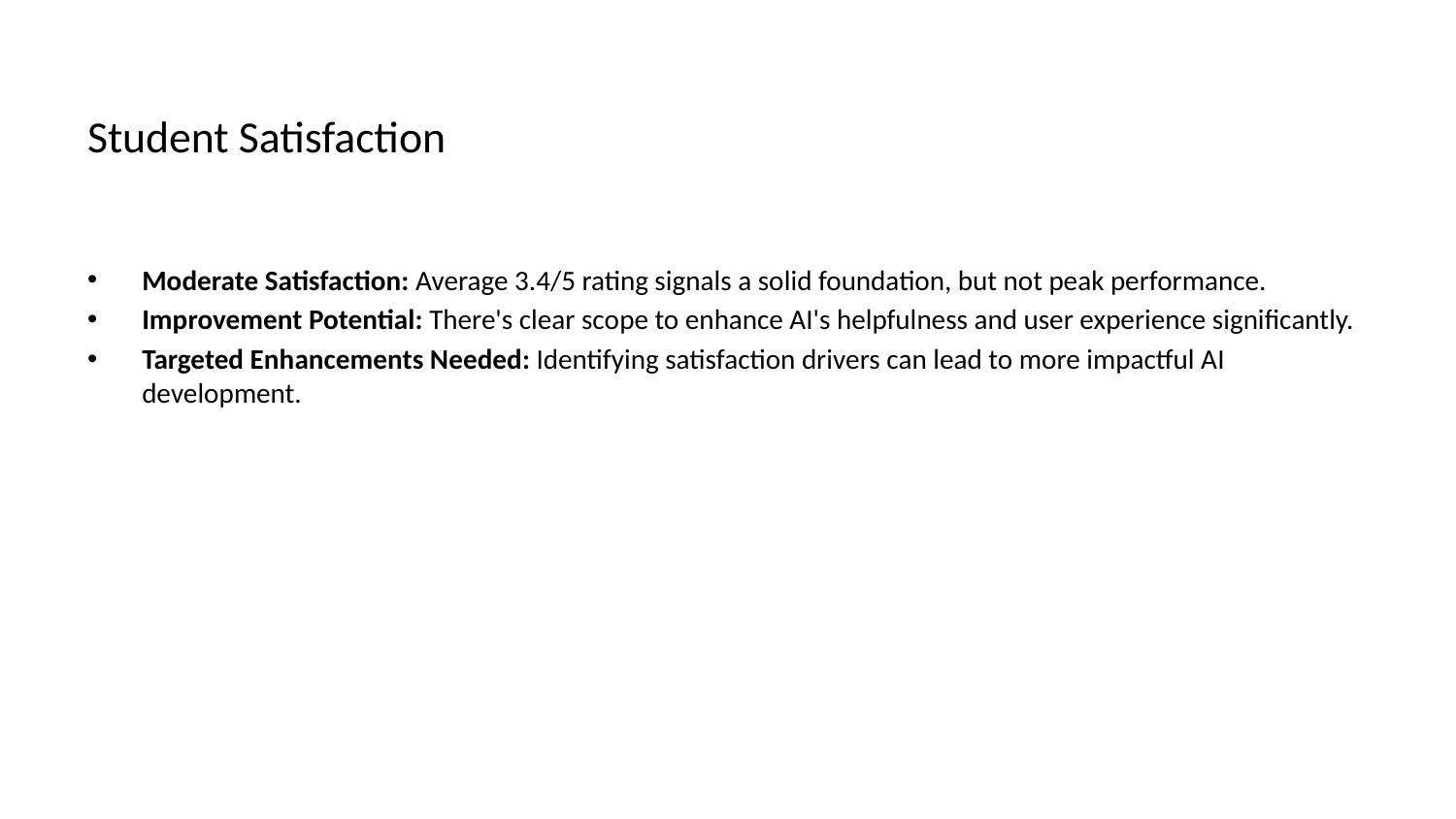

# Student Satisfaction
Moderate Satisfaction: Average 3.4/5 rating signals a solid foundation, but not peak performance.
Improvement Potential: There's clear scope to enhance AI's helpfulness and user experience significantly.
Targeted Enhancements Needed: Identifying satisfaction drivers can lead to more impactful AI development.